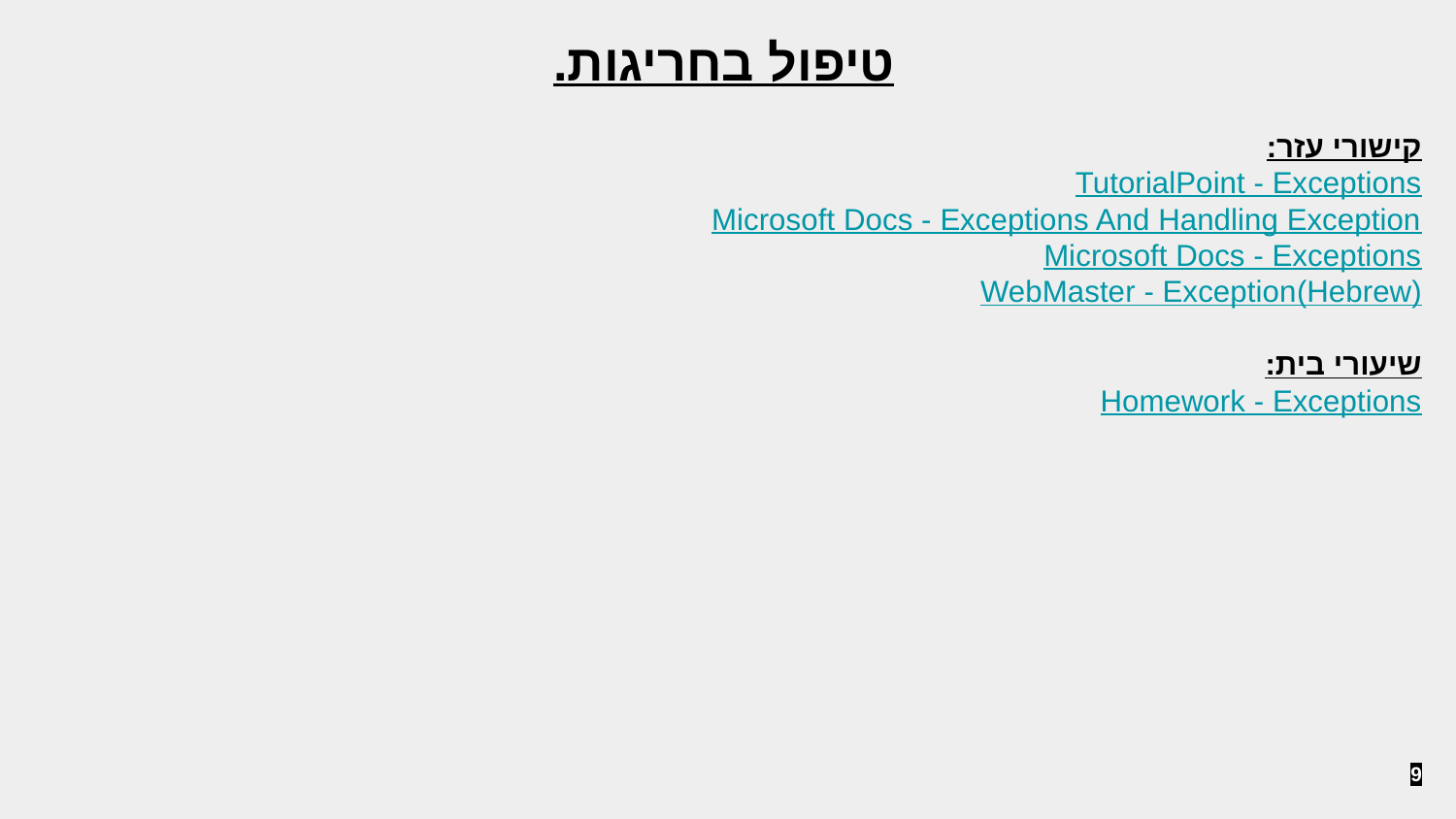

טיפול בחריגות.

קישורי עזר:
TutorialPoint - Exceptions
Microsoft Docs - Exceptions And Handling Exception
Microsoft Docs - Exceptions
WebMaster - Exception(Hebrew)

שיעורי בית:
Homework - Exceptions

9